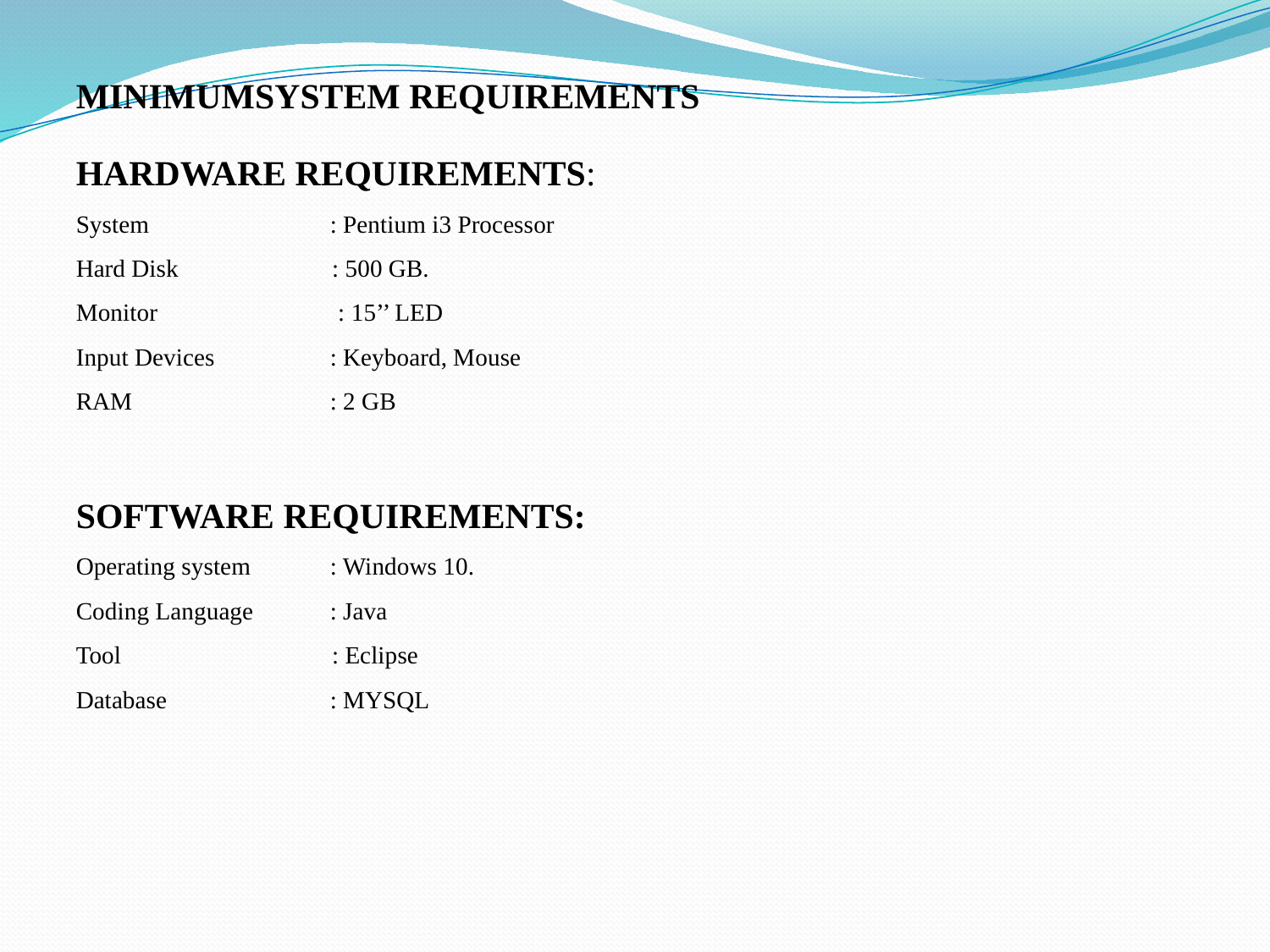

MINIMUMSYSTEM REQUIREMENTS
HARDWARE REQUIREMENTS:
System		: Pentium i3 Processor
Hard Disk	                     : 500 GB.
Monitor	                      : 15’’ LED
Input Devices	: Keyboard, Mouse
RAM		: 2 GB

SOFTWARE REQUIREMENTS:
Operating system	: Windows 10.
Coding Language	: Java
Tool	                     : Eclipse
Database		: MYSQL